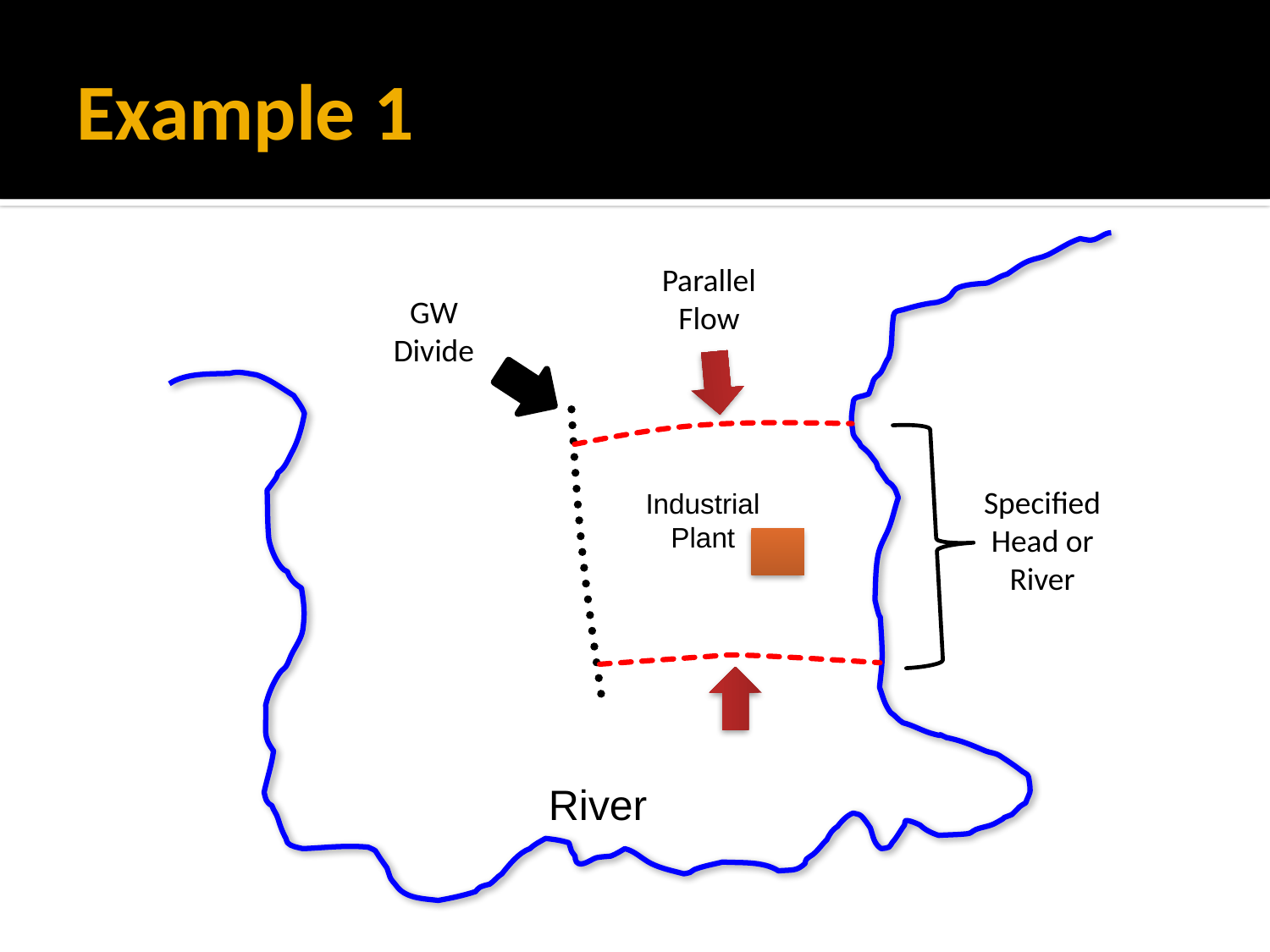

# Example 1

Parallel Flow

GW Divide

Specified Head or River
Industrial Plant

River